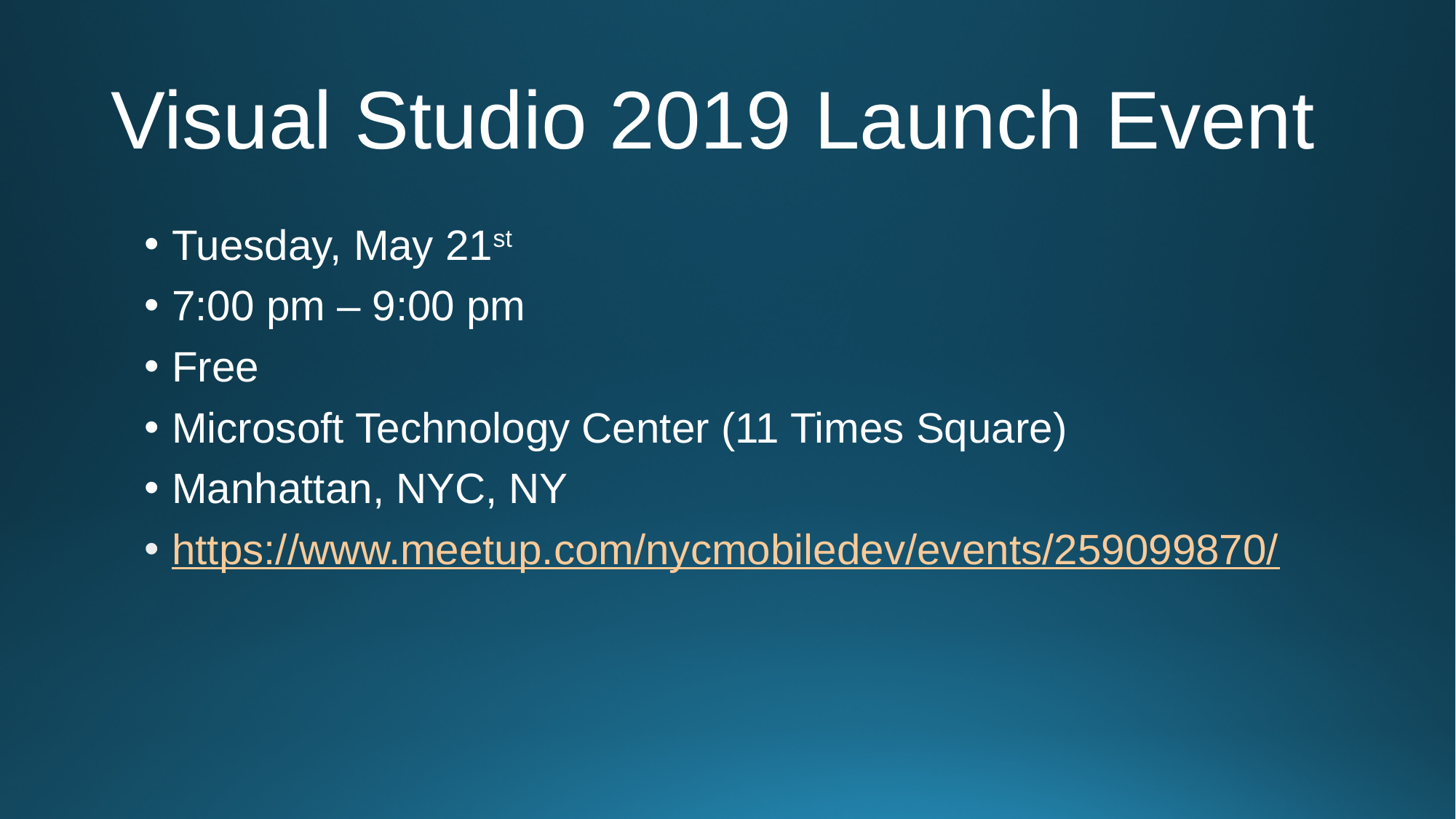

# Visual Studio 2019 Launch Event
Tuesday, May 21st
7:00 pm – 9:00 pm
Free
Microsoft Technology Center (11 Times Square)
Manhattan, NYC, NY
https://www.meetup.com/nycmobiledev/events/259099870/